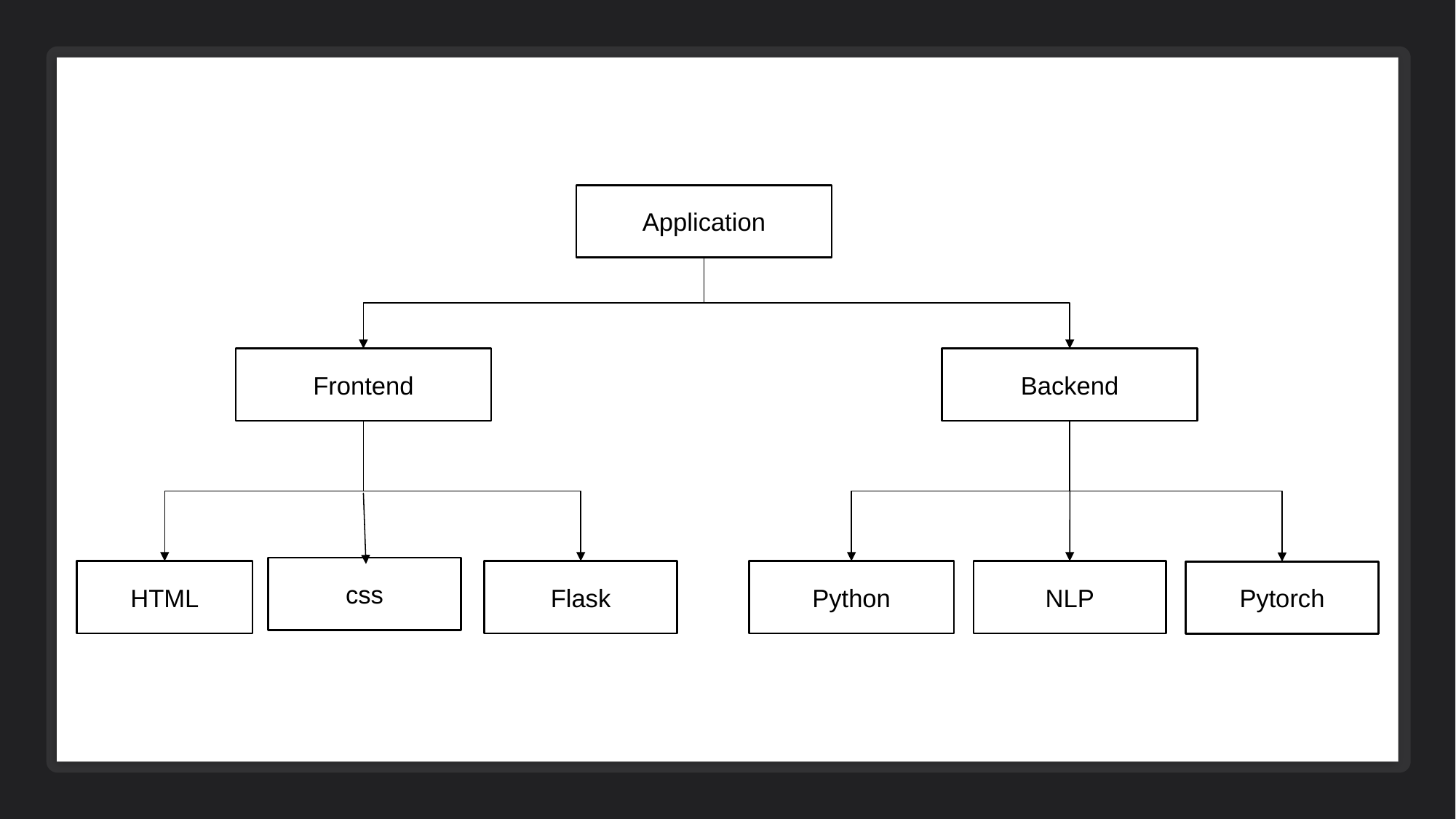

Application
Frontend
Backend
css
NLP
HTML
Flask
Python
Pytorch